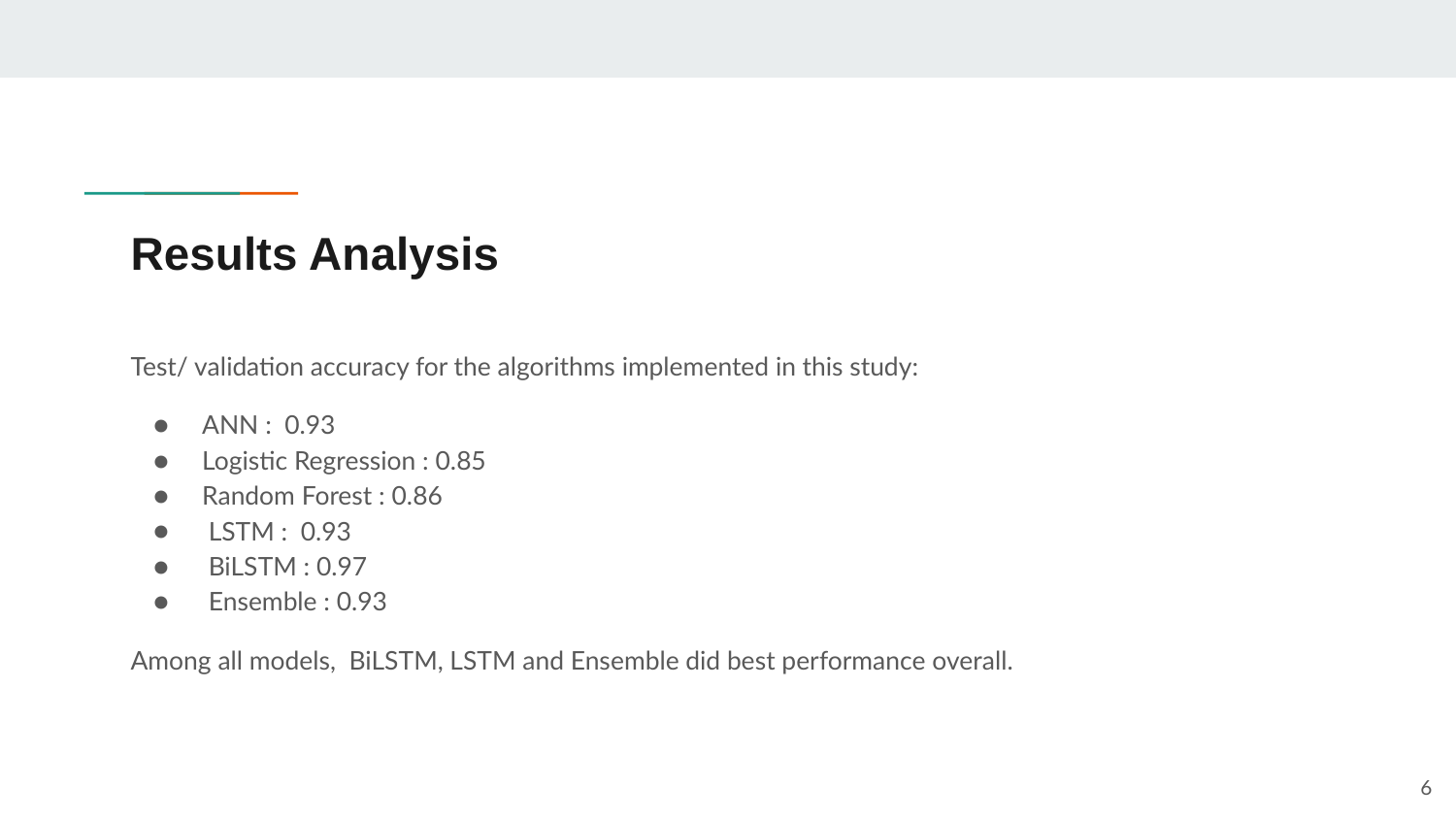

# Results Analysis
Test/ validation accuracy for the algorithms implemented in this study:
ANN :  0.93
Logistic Regression : 0.85
Random Forest : 0.86
 LSTM :  0.93
 BiLSTM : 0.97
 Ensemble : 0.93
Among all models,  BiLSTM, LSTM and Ensemble did best performance overall.
6